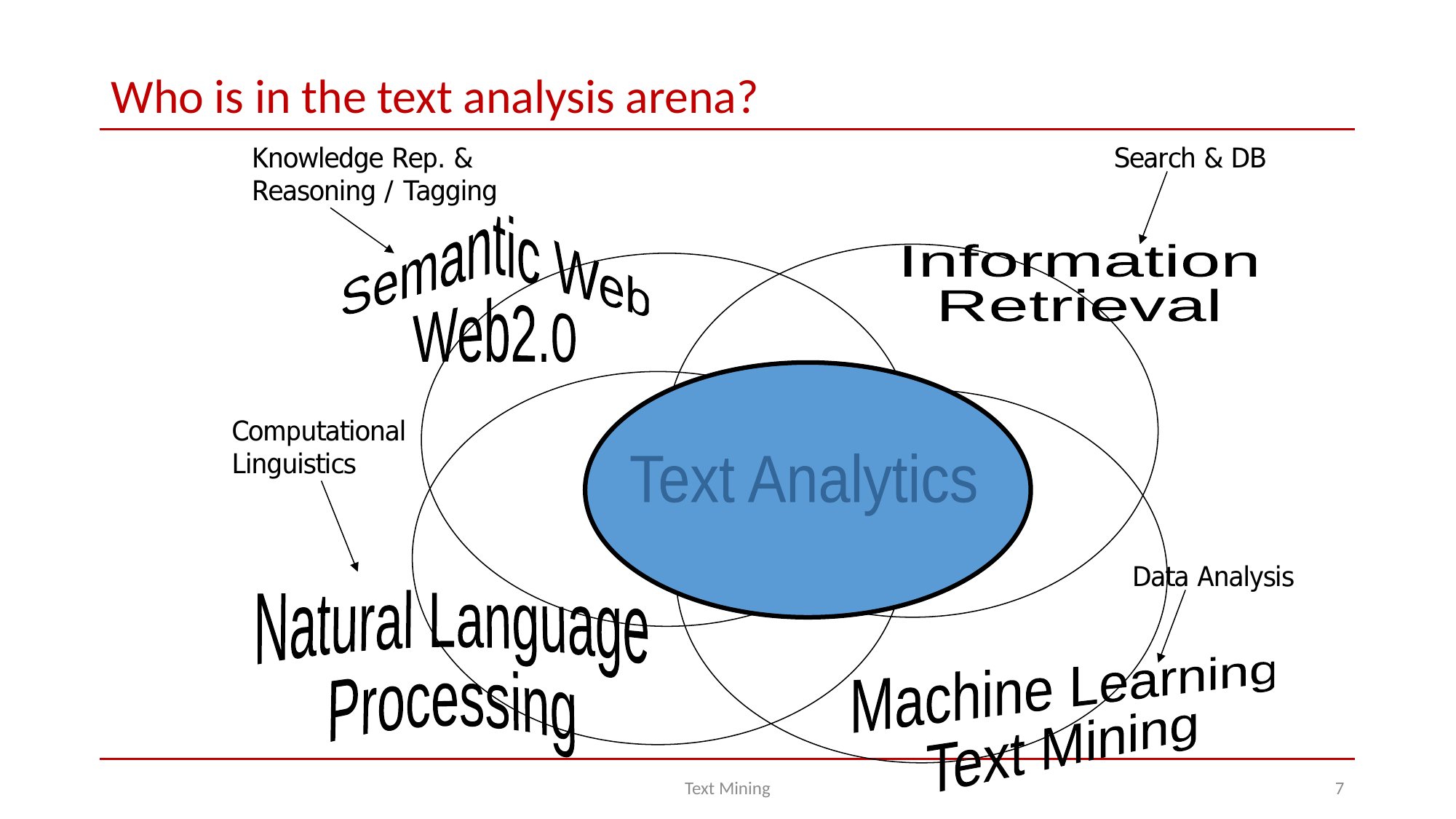

# Who is in the text analysis arena?
Knowledge Rep. &
Reasoning / Tagging
Search & DB

Semantic Web
Web2.0

Information
Retrieval

Computational
Linguistics
Text Analytics

Data Analysis
Natural Language
Processing

Machine Learning
Text Mining
Text Mining
7